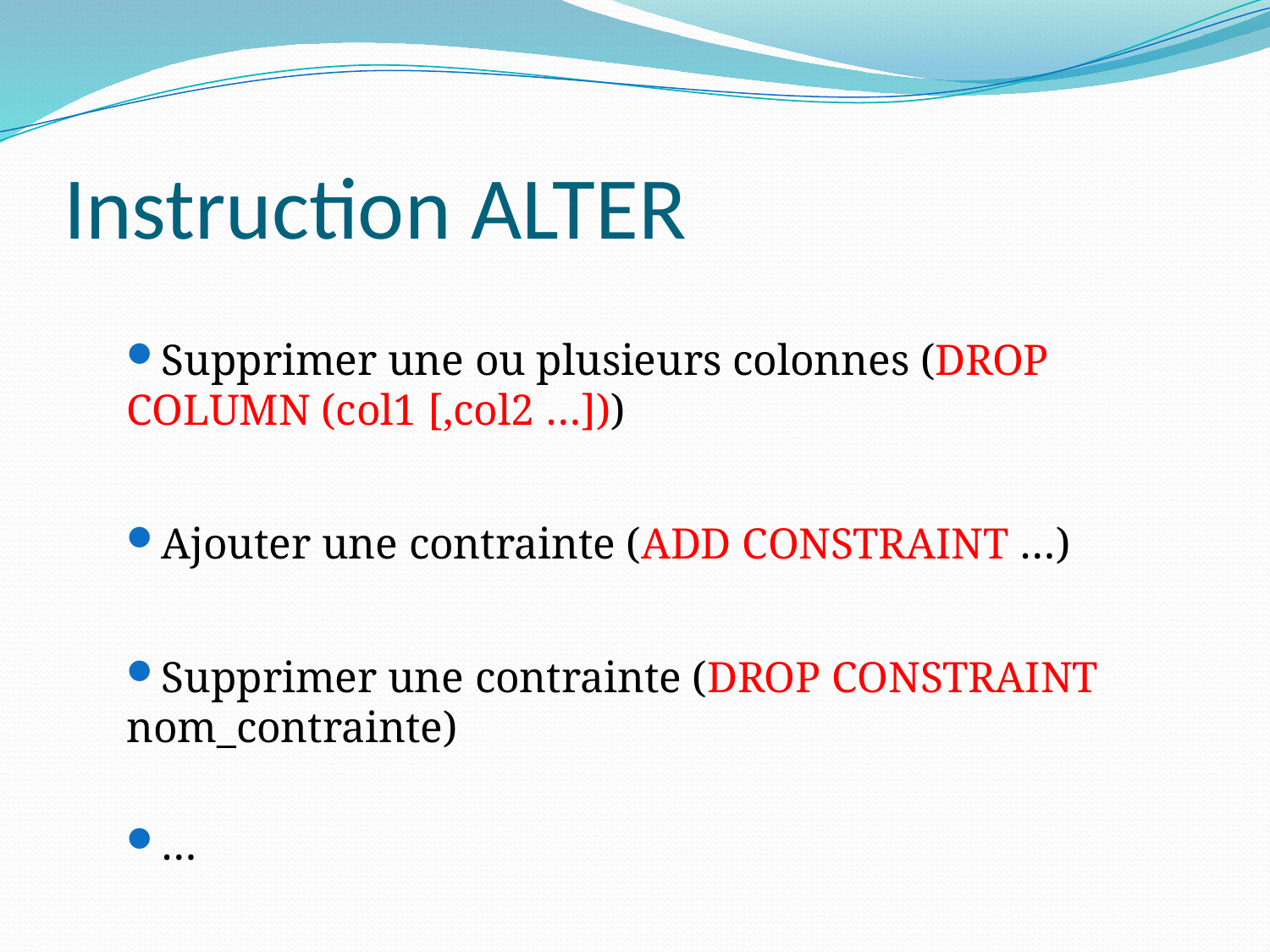

# Instruction ALTER

Supprimer une ou plusieurs colonnes (DROP COLUMN (col1 [,col2 …]))

Ajouter une contrainte (ADD CONSTRAINT …)

Supprimer une contrainte (DROP CONSTRAINT nom_contrainte)

…